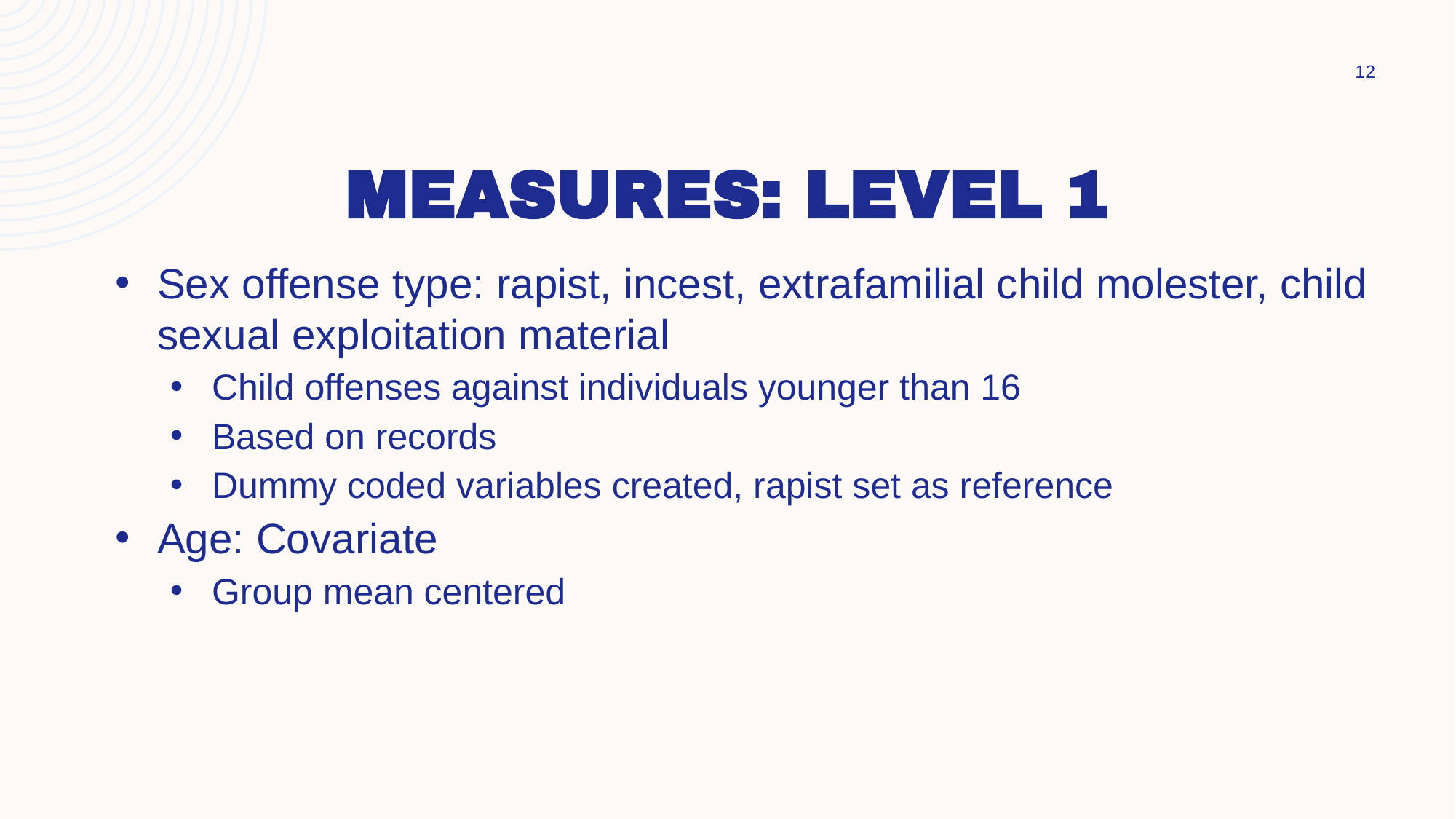

12
# Measures: Level 1
Sex offense type: rapist, incest, extrafamilial child molester, child sexual exploitation material
Child offenses against individuals younger than 16
Based on records
Dummy coded variables created, rapist set as reference
Age: Covariate
Group mean centered